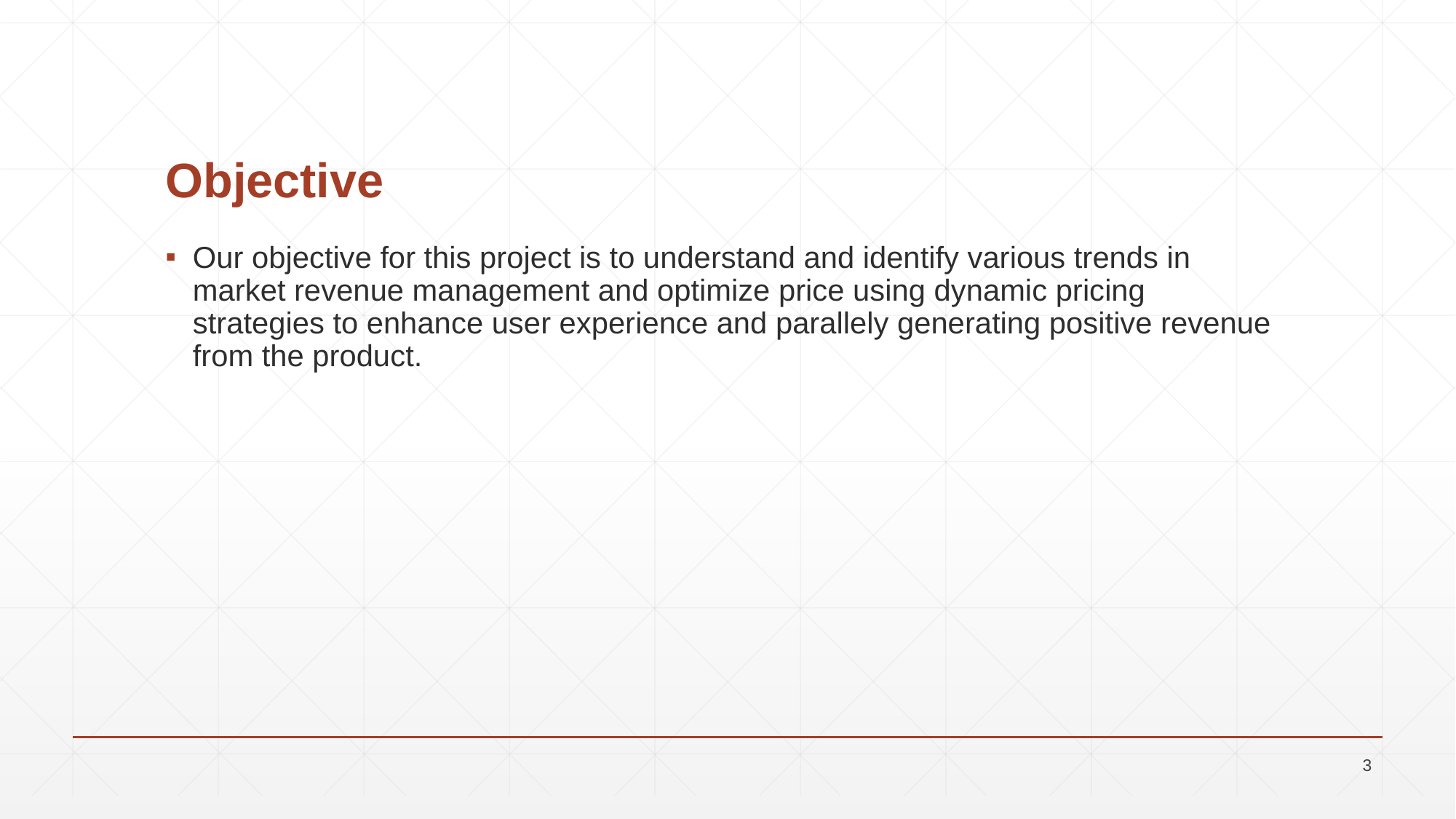

# Objective
Our objective for this project is to understand and identify various trends in market revenue management and optimize price using dynamic pricing strategies to enhance user experience and parallely generating positive revenue from the product.

3